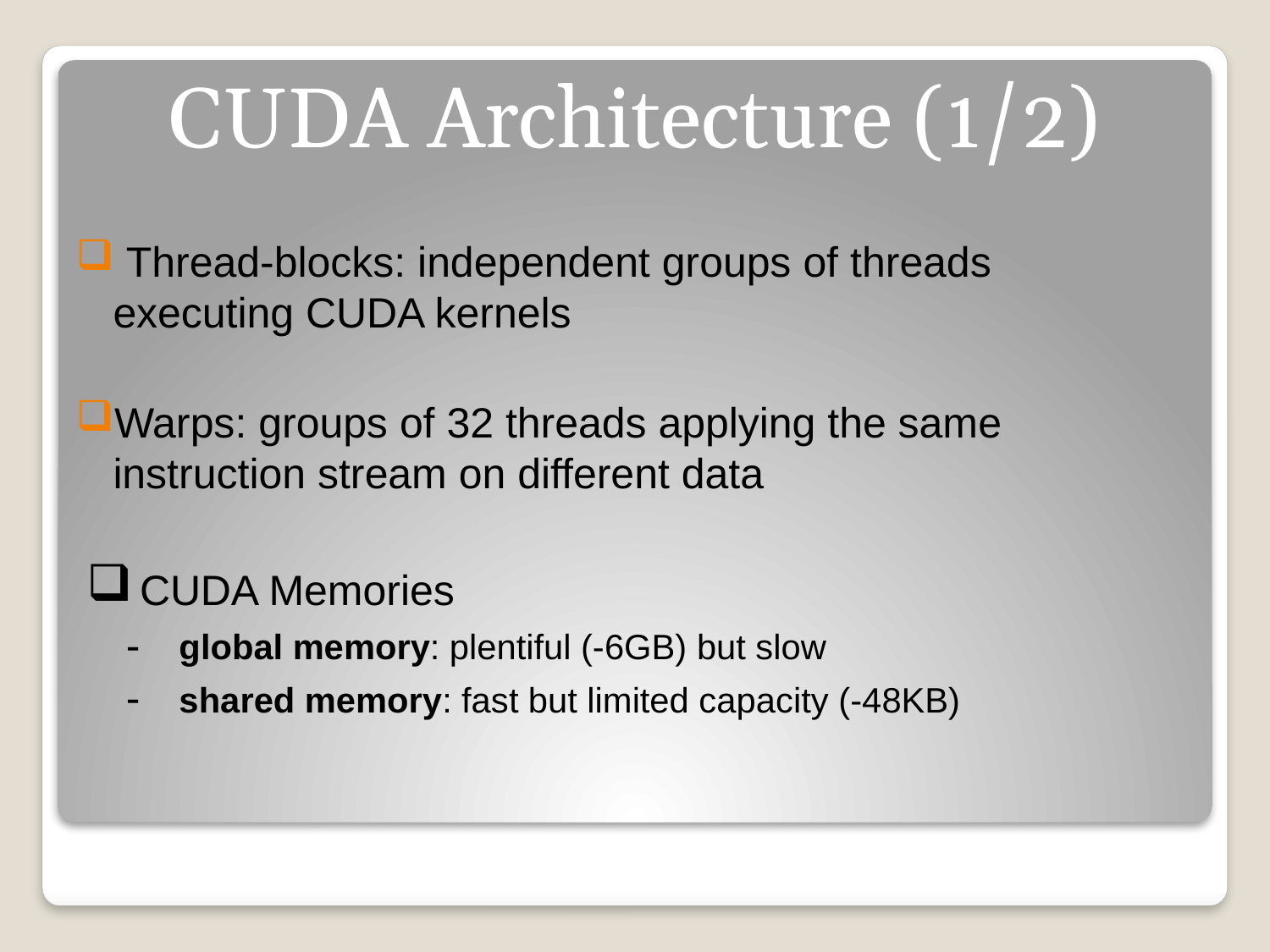

# CUDA Architecture (1/2)
 Thread-blocks: independent groups of threads executing CUDA kernels

Warps: groups of 32 threads applying the same instruction stream on different data

CUDA Memories
global memory: plentiful (-6GB) but slow
shared memory: fast but limited capacity (-48KB)